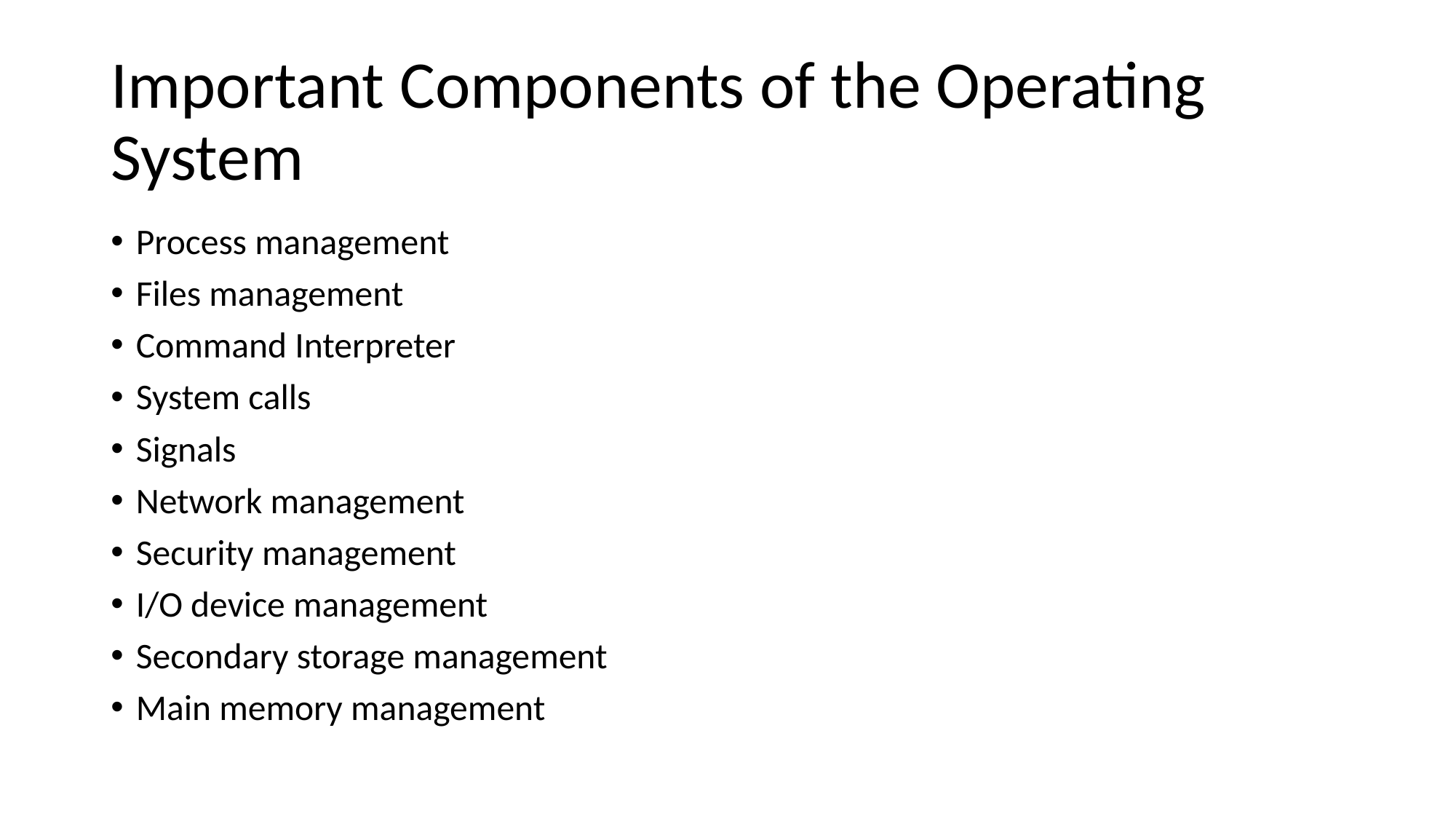

# Important Components of the Operating System
Process management
Files management
Command Interpreter
System calls
Signals
Network management
Security management
I/O device management
Secondary storage management
Main memory management